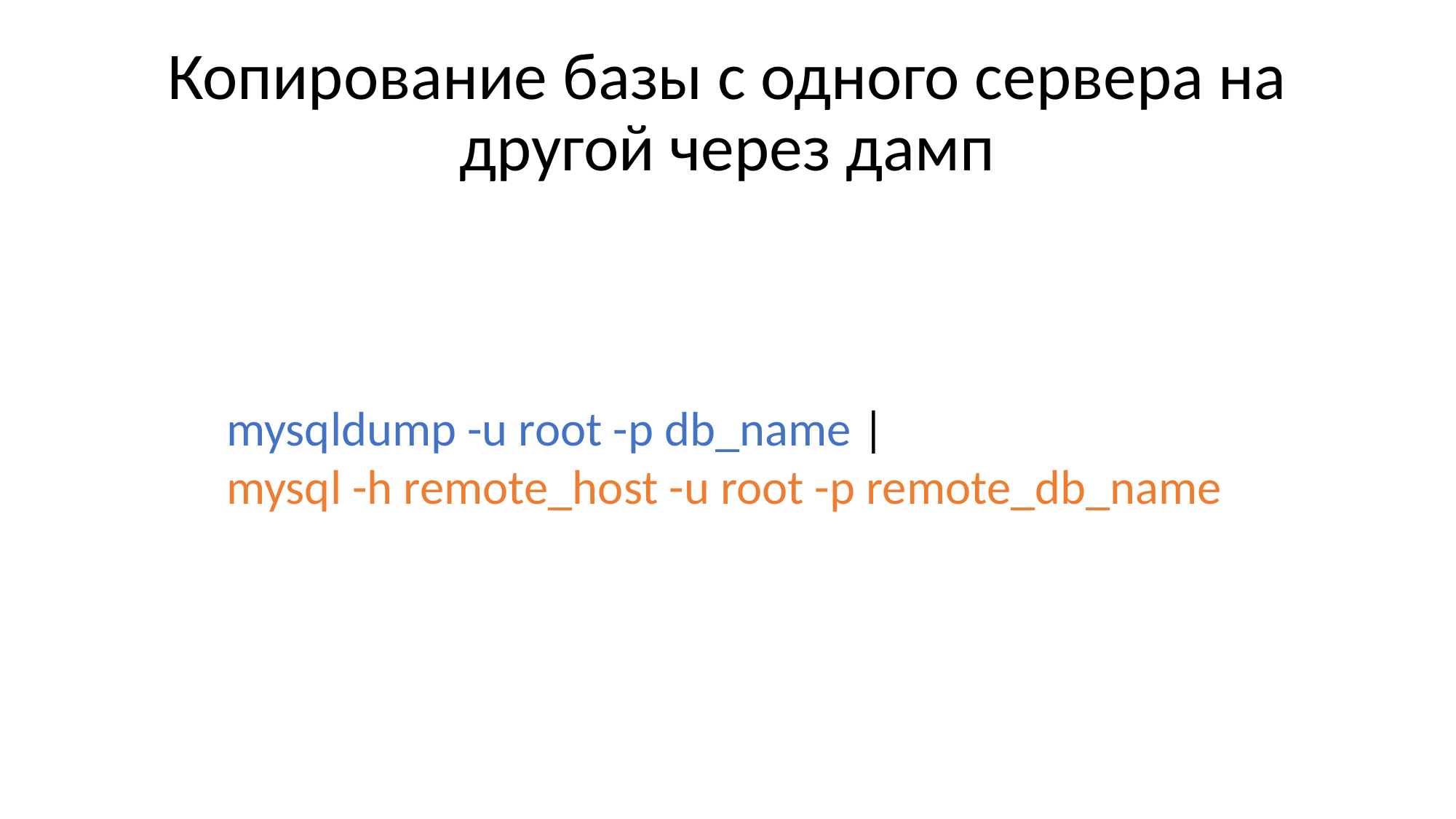

# Копирование базы с одного сервера на другой через дамп
mysqldump -u root -p db_name |
mysql -h remote_host -u root -p remote_db_name